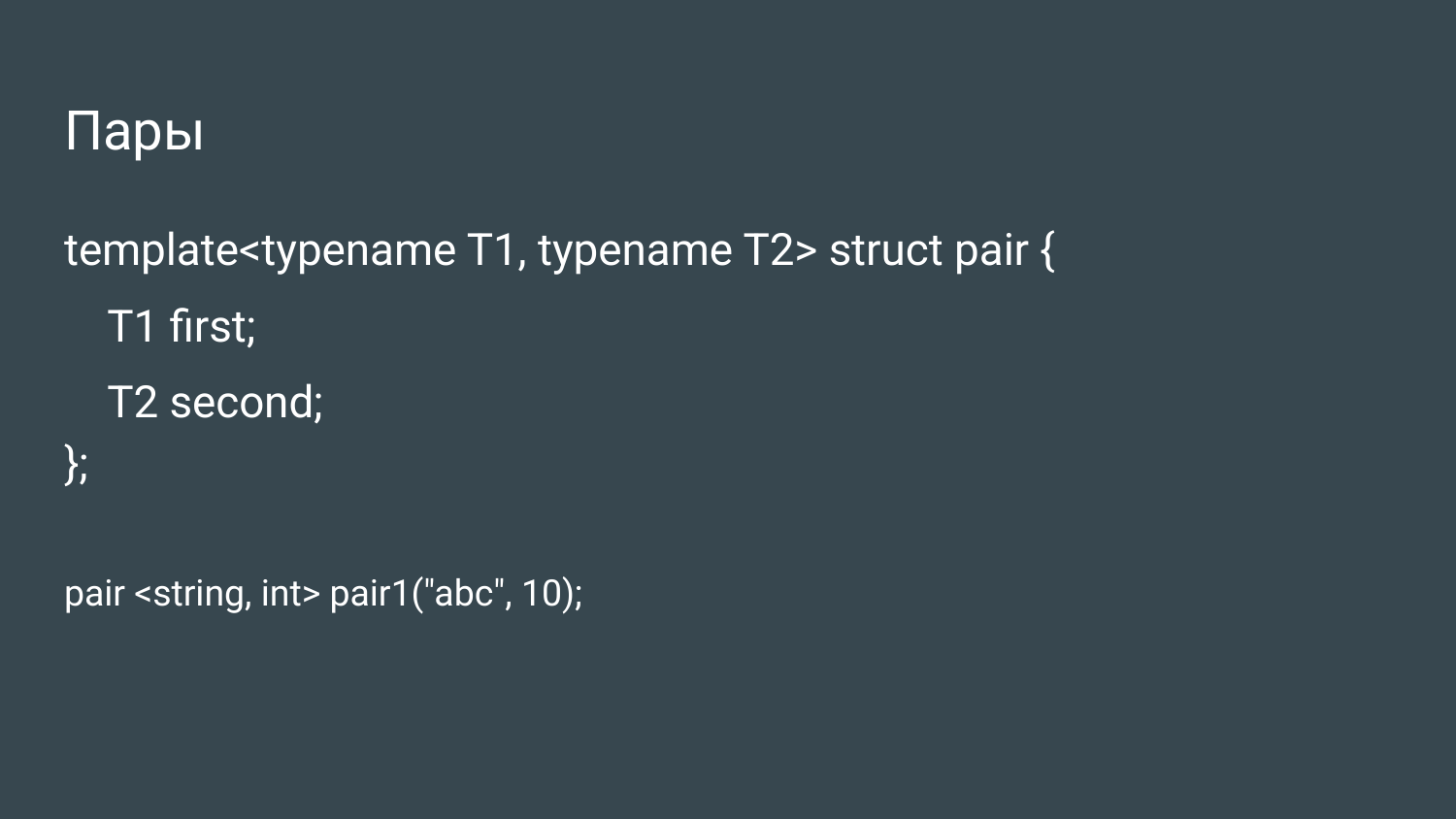

# Пары
template<typename T1, typename T2> struct pair {
   T1 first;
   T2 second;
};

pair <string, int> pair1("abc", 10);